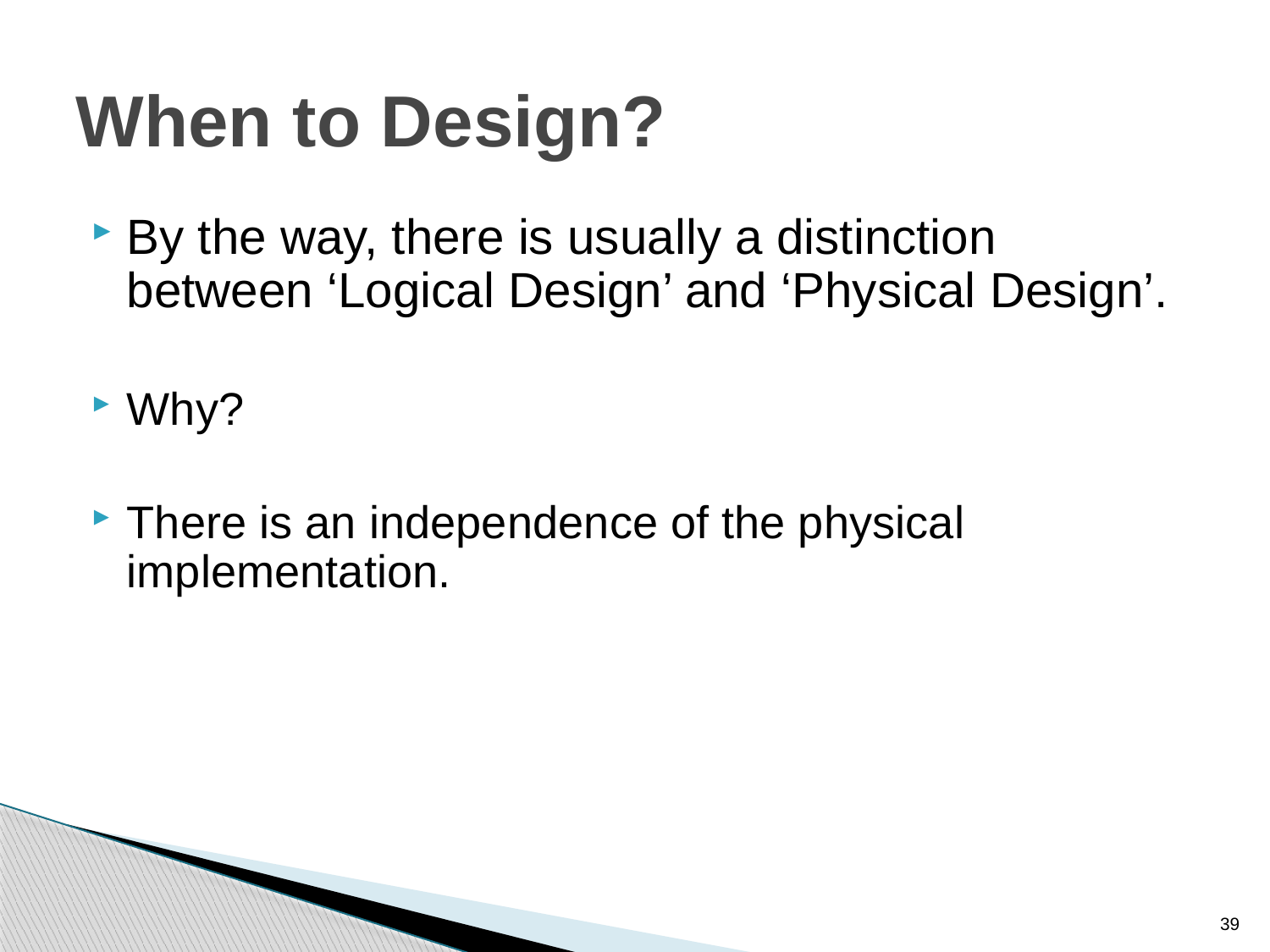

# When to Design?
By the way, there is usually a distinction between ‘Logical Design’ and ‘Physical Design’.

Why?

There is an independence of the physical implementation.
39